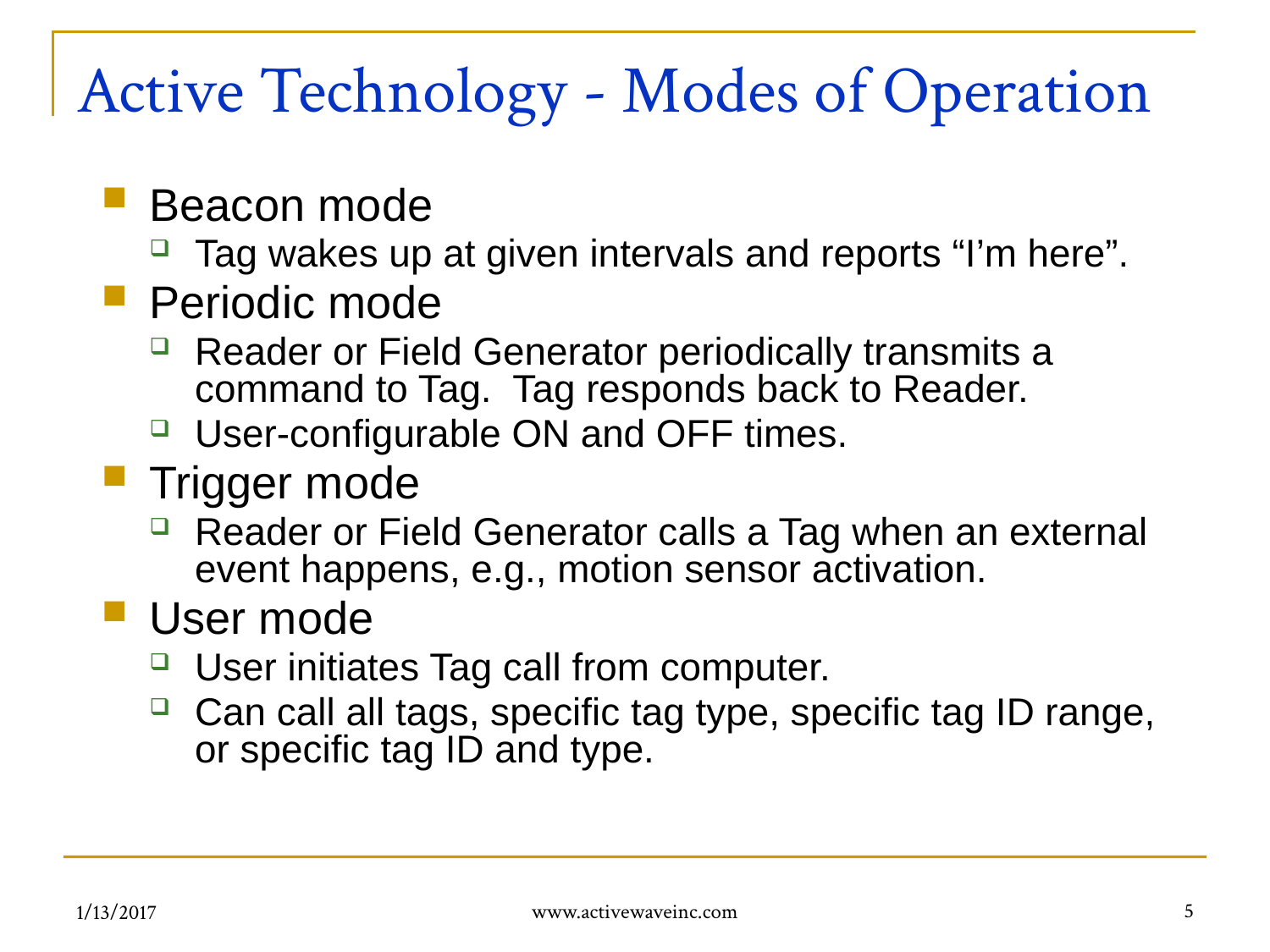

# Active Technology - Modes of Operation

Beacon mode
Tag wakes up at given intervals and reports “I’m here”.
Periodic mode
Reader or Field Generator periodically transmits a command to Tag.  Tag responds back to Reader.
User-configurable ON and OFF times.
Trigger mode
Reader or Field Generator calls a Tag when an external event happens, e.g., motion sensor activation.
User mode
User initiates Tag call from computer.
Can call all tags, specific tag type, specific tag ID range, or specific tag ID and type.

1/13/2017
5
www.activewaveinc.com